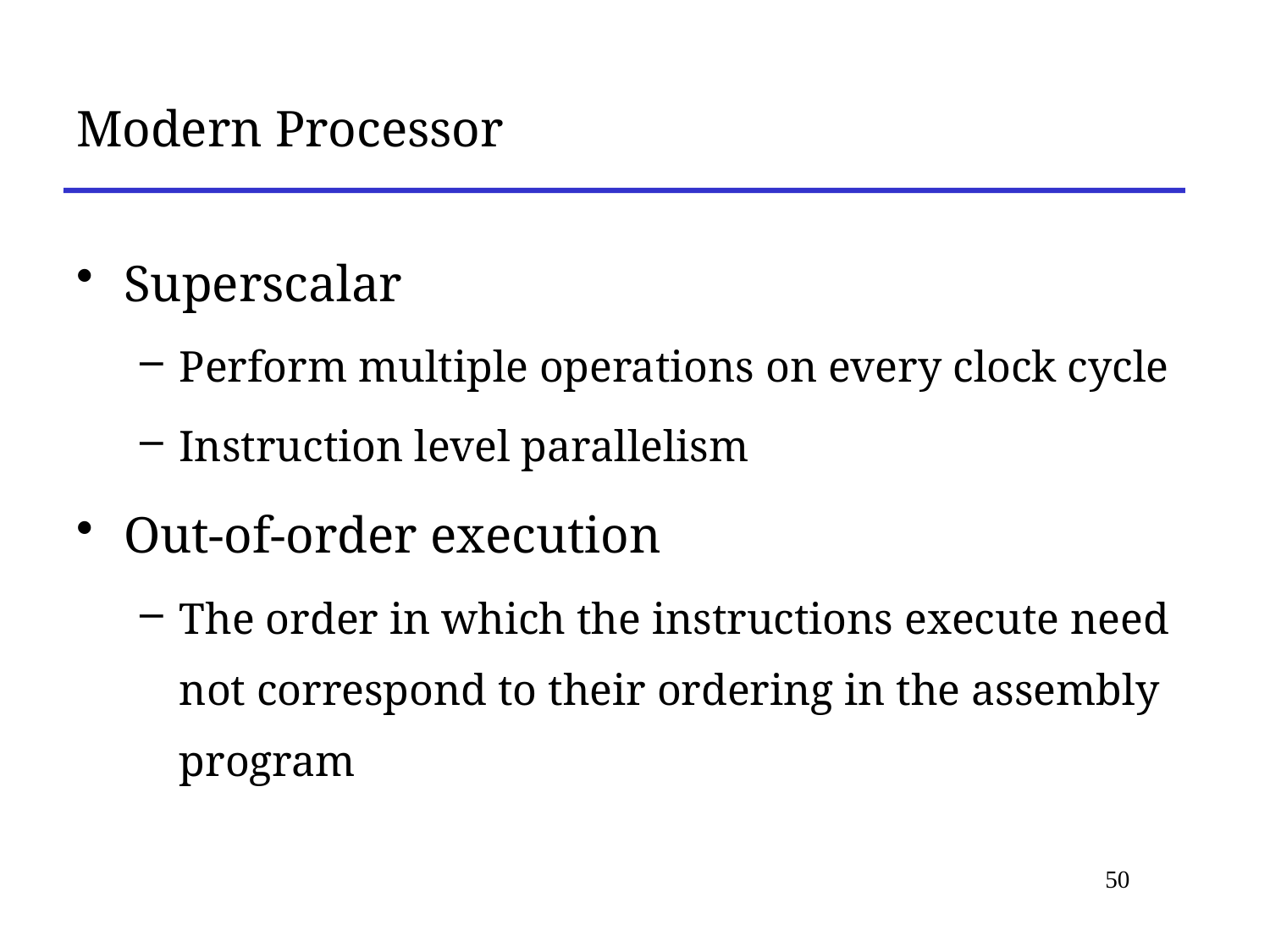

# Modern Processor
Superscalar
Perform multiple operations on every clock cycle
Instruction level parallelism
Out-of-order execution
The order in which the instructions execute need not correspond to their ordering in the assembly program
50